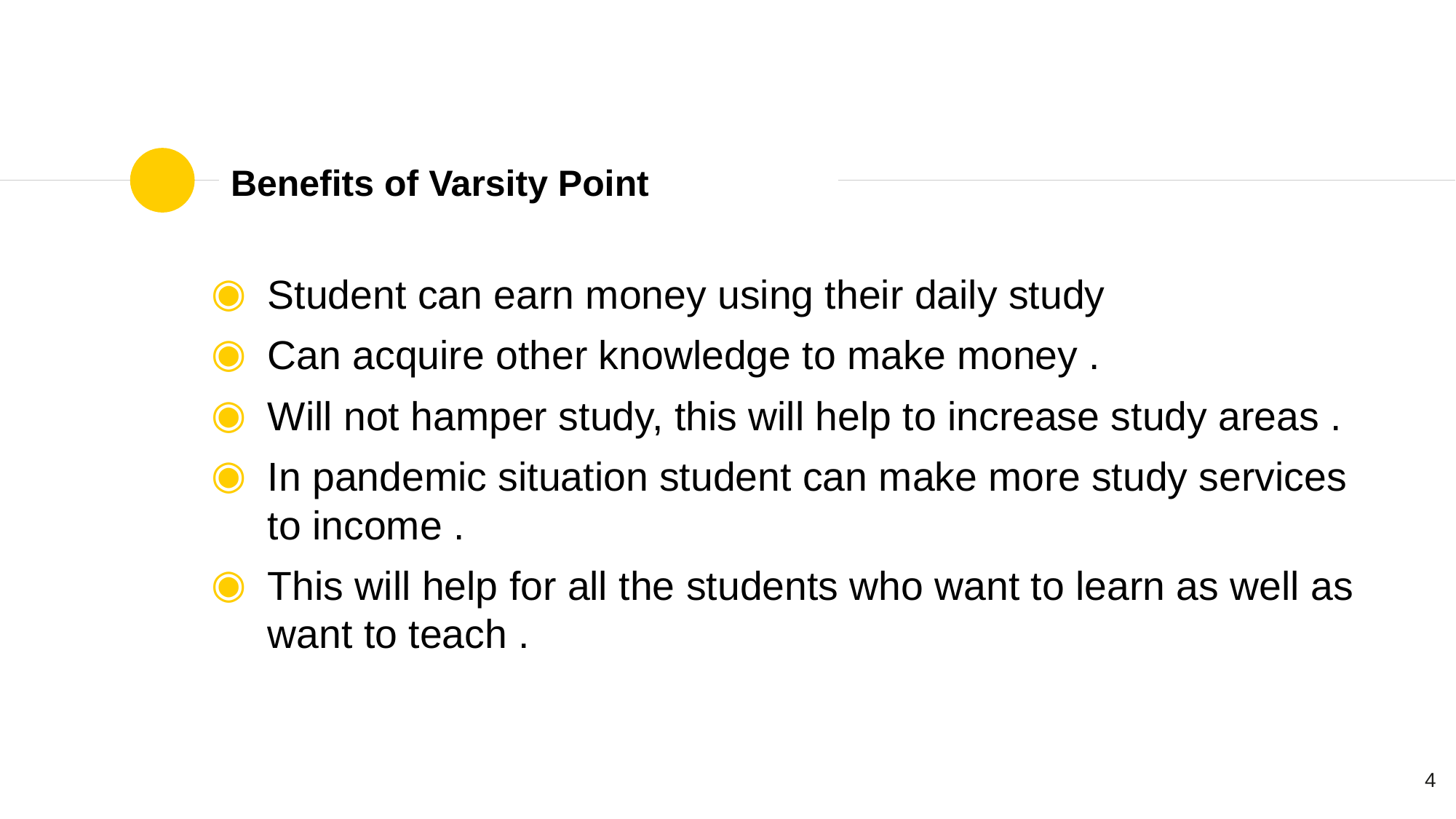

# Benefits of Varsity Point
Student can earn money using their daily study
Can acquire other knowledge to make money .
Will not hamper study, this will help to increase study areas .
In pandemic situation student can make more study services to income .
This will help for all the students who want to learn as well as want to teach .
4